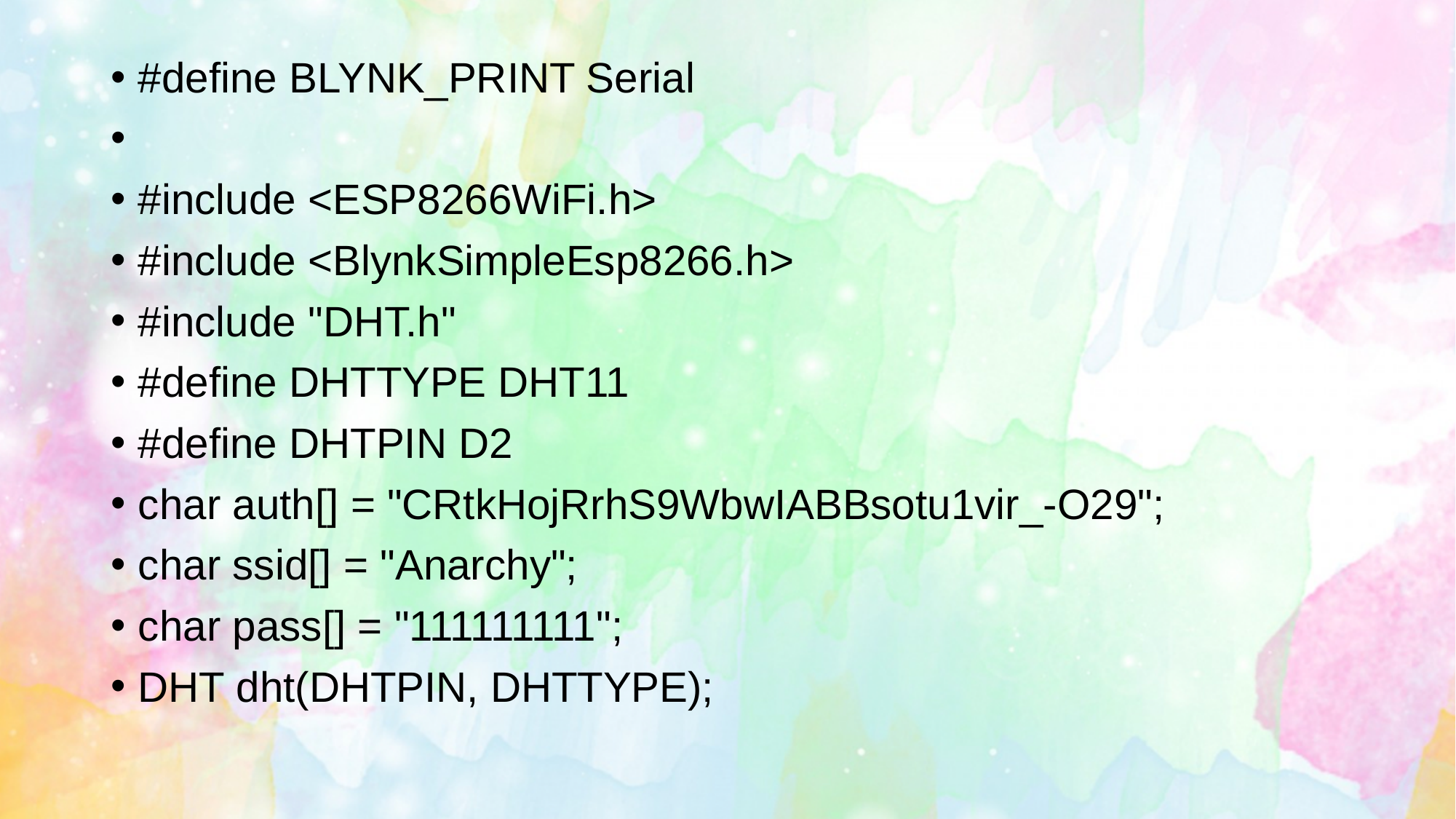

#define BLYNK_PRINT Serial

#include <ESP8266WiFi.h>
#include <BlynkSimpleEsp8266.h>
#include "DHT.h"
#define DHTTYPE DHT11
#define DHTPIN D2
char auth[] = "CRtkHojRrhS9WbwIABBsotu1vir_-O29";
char ssid[] = "Anarchy";
char pass[] = "111111111";
DHT dht(DHTPIN, DHTTYPE);